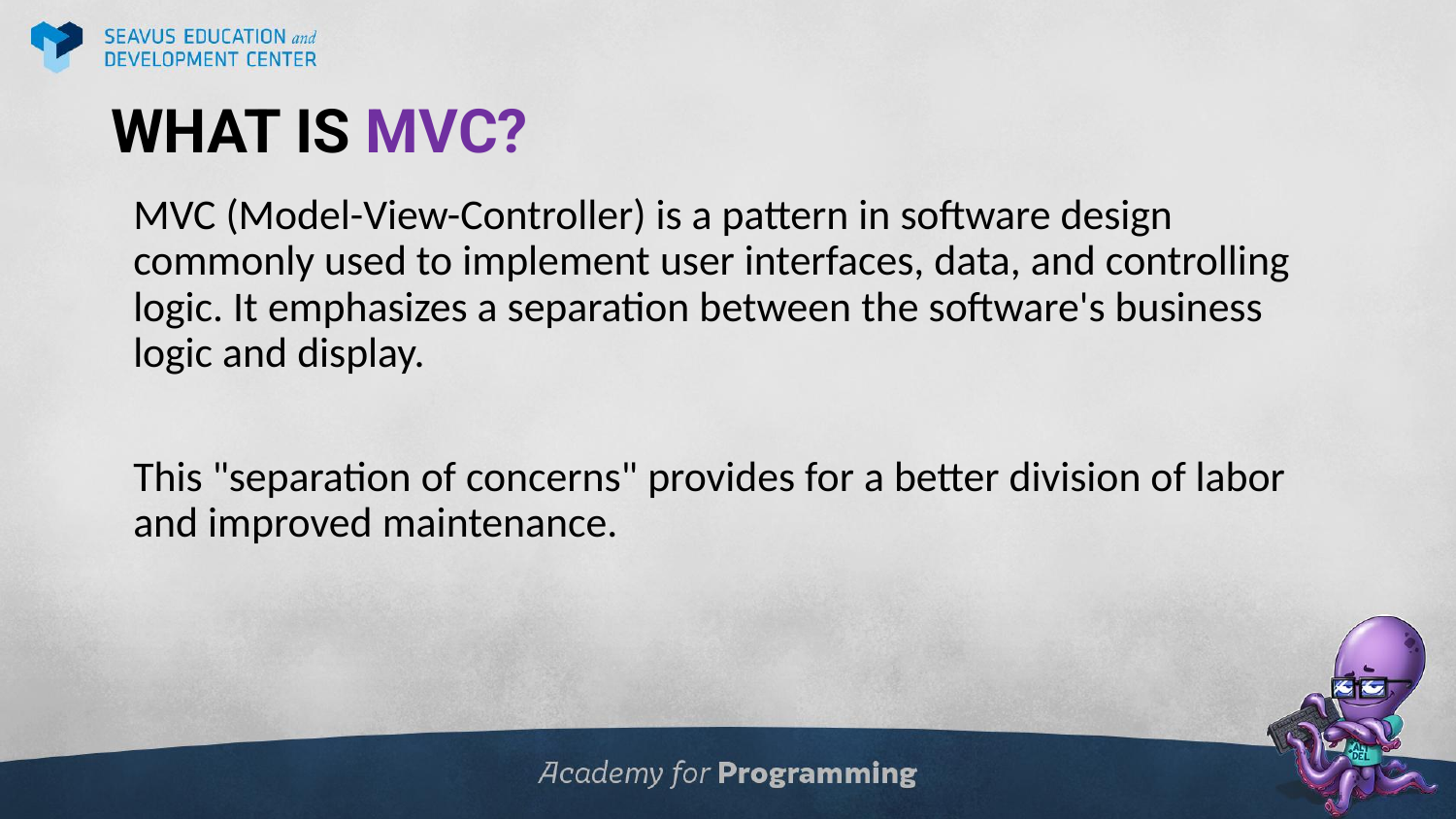

# WHAT IS MVC?
MVC (Model-View-Controller) is a pattern in software design commonly used to implement user interfaces, data, and controlling logic. It emphasizes a separation between the software's business logic and display.

This "separation of concerns" provides for a better division of labor and improved maintenance.